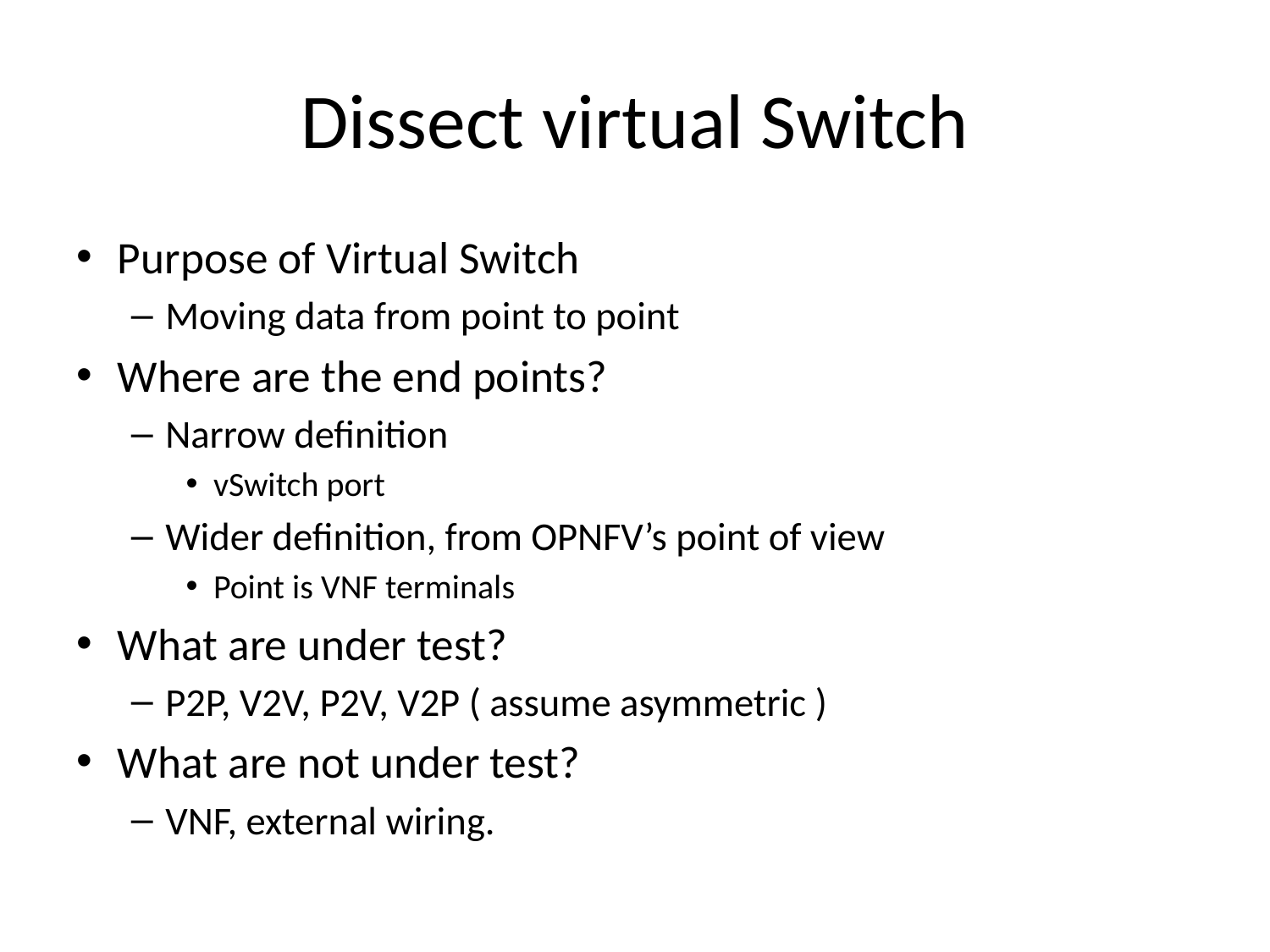

# Dissect virtual Switch
Purpose of Virtual Switch
Moving data from point to point
Where are the end points?
Narrow definition
vSwitch port
Wider definition, from OPNFV’s point of view
Point is VNF terminals
What are under test?
P2P, V2V, P2V, V2P ( assume asymmetric )
What are not under test?
VNF, external wiring.